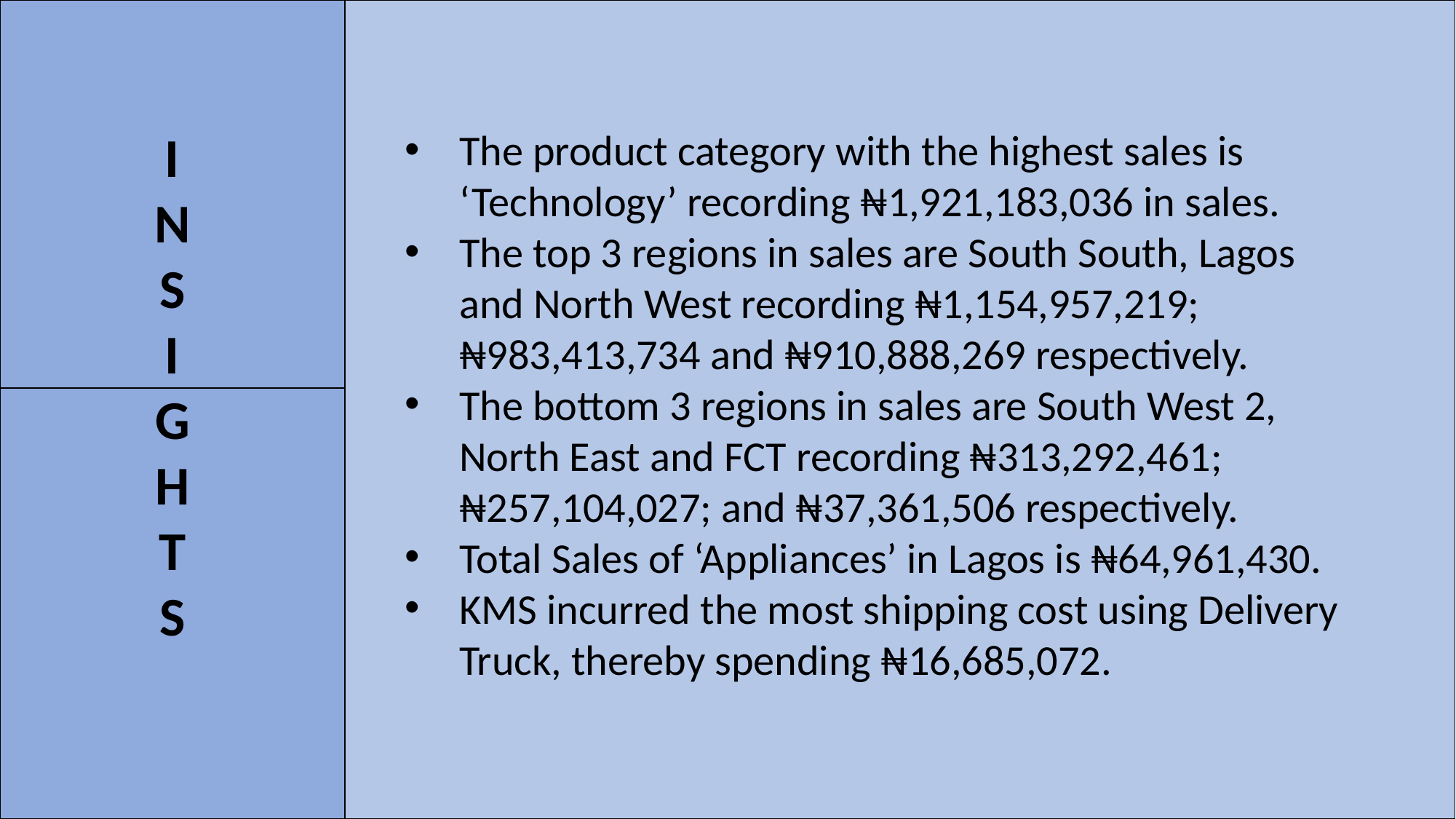

I
N
S
I
G
H
T
S
The product category with the highest sales is ‘Technology’ recording ₦1,921,183,036 in sales.
The top 3 regions in sales are South South, Lagos and North West recording ₦1,154,957,219;  ₦983,413,734 and ₦910,888,269 respectively.
The bottom 3 regions in sales are South West 2, North East and FCT recording ₦313,292,461; ₦257,104,027; and ₦37,361,506 respectively.
Total Sales of ‘Appliances’ in Lagos is ₦64,961,430.
KMS incurred the most shipping cost using Delivery Truck, thereby spending ₦16,685,072.